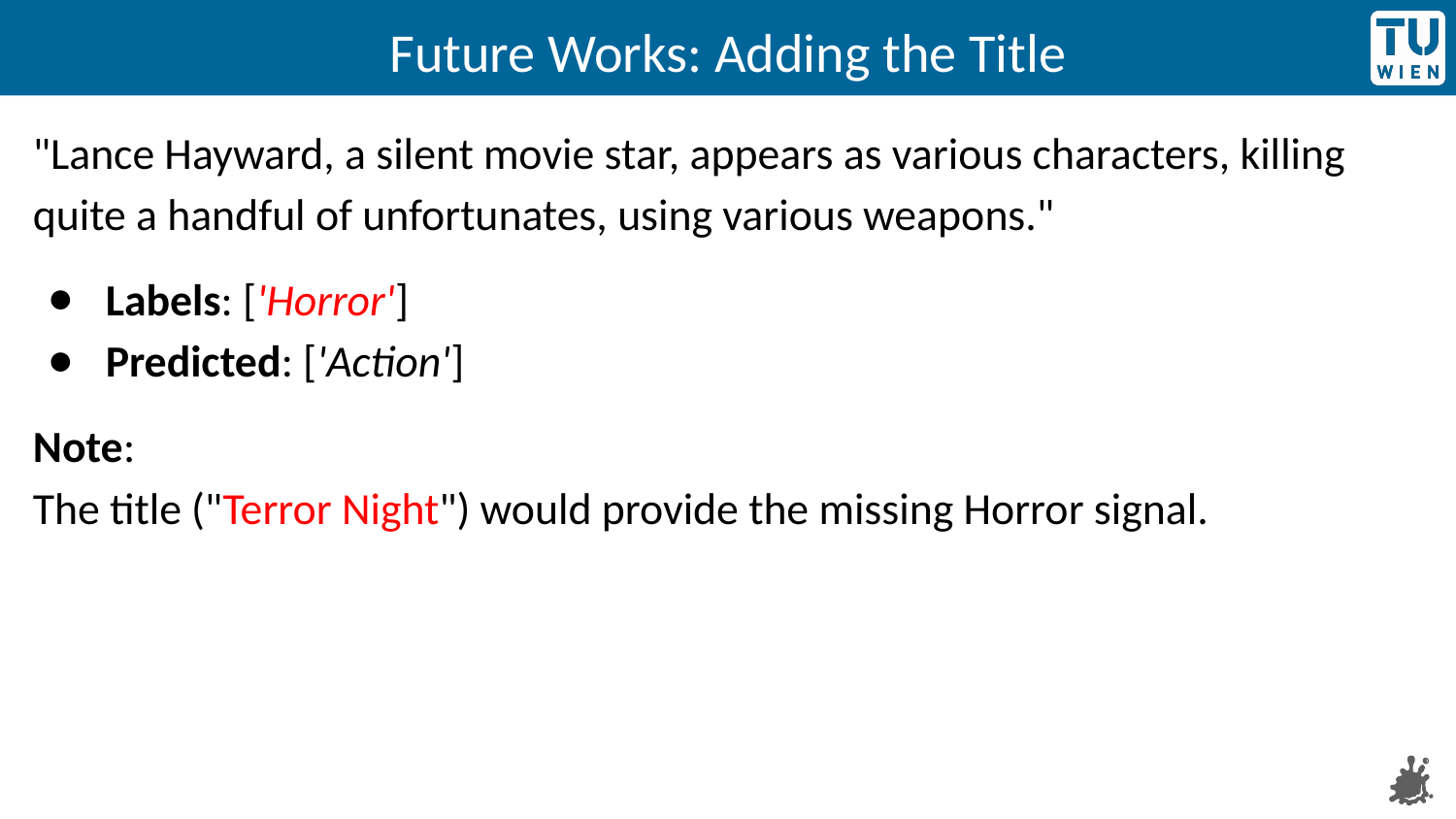

# Future Works: Adding the Title
"Lance Hayward, a silent movie star, appears as various characters, killing quite a handful of unfortunates, using various weapons."
Labels: ['Horror']
Predicted: ['Action']
Note:
The title ("Terror Night") would provide the missing Horror signal.